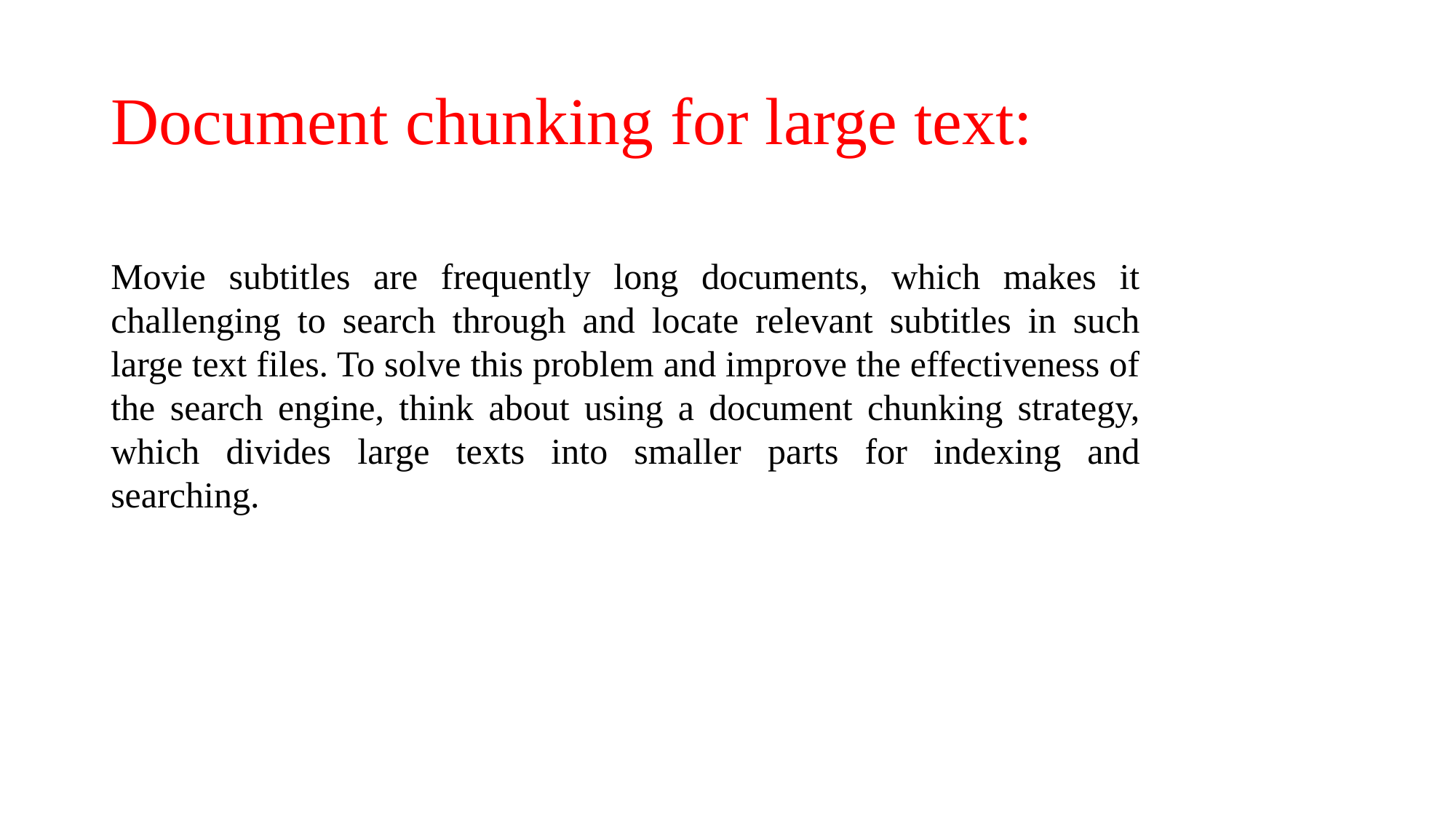

# Document chunking for large text:
Movie subtitles are frequently long documents, which makes it challenging to search through and locate relevant subtitles in such large text files. To solve this problem and improve the effectiveness of the search engine, think about using a document chunking strategy, which divides large texts into smaller parts for indexing and searching.